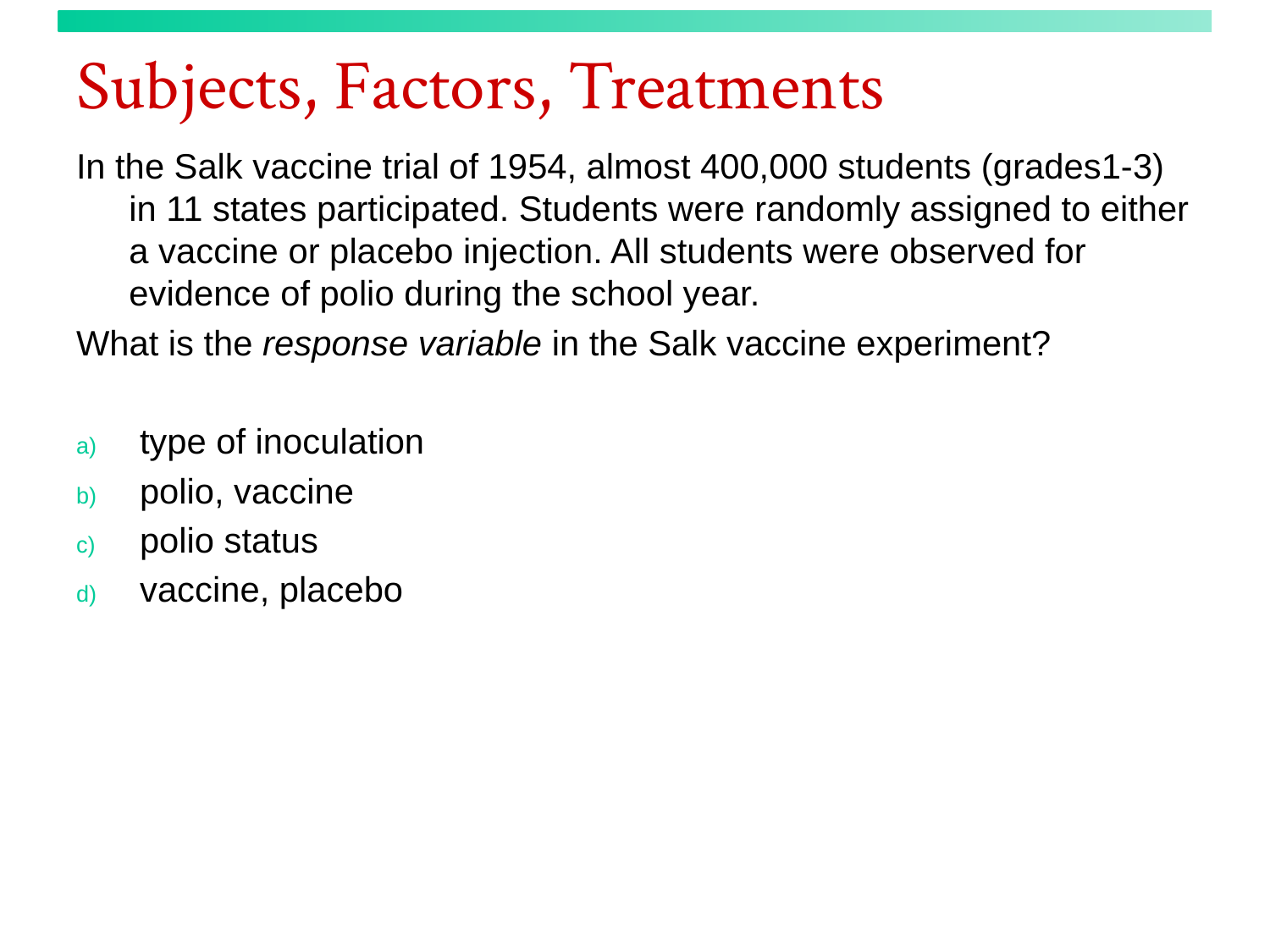

# Subjects, Factors, Treatments
In the Salk vaccine trial of 1954, almost 400,000 students (grades1-3) in 11 states participated. Students were randomly assigned to either a vaccine or placebo injection. All students were observed for evidence of polio during the school year.
What is the response variable in the Salk vaccine experiment?

type of inoculation
polio, vaccine
polio status
vaccine, placebo